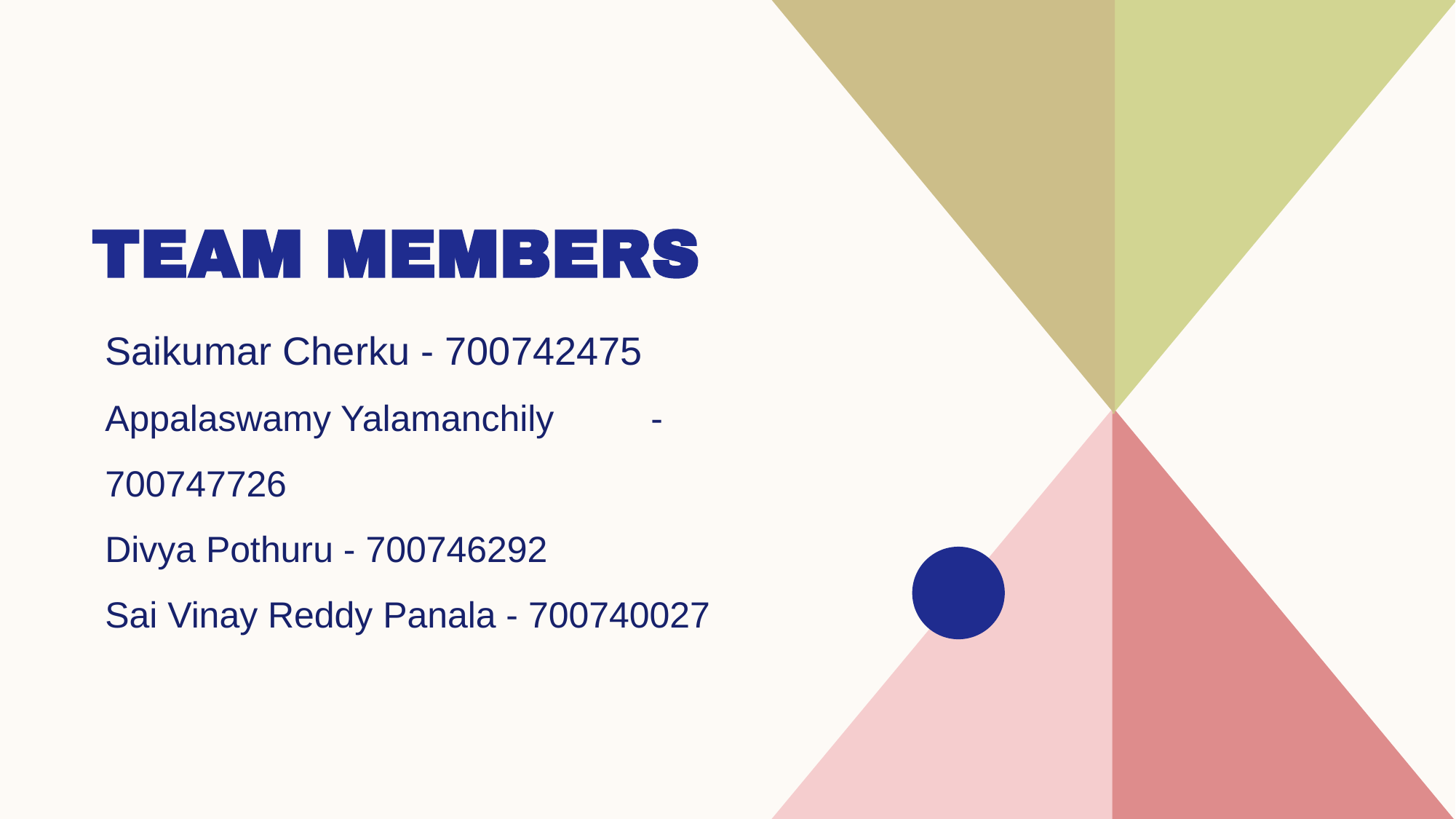

# Team MEMBERS
Saikumar Cherku - 700742475
Appalaswamy Yalamanchily 	- 700747726
Divya Pothuru - 700746292
Sai Vinay Reddy Panala - 700740027